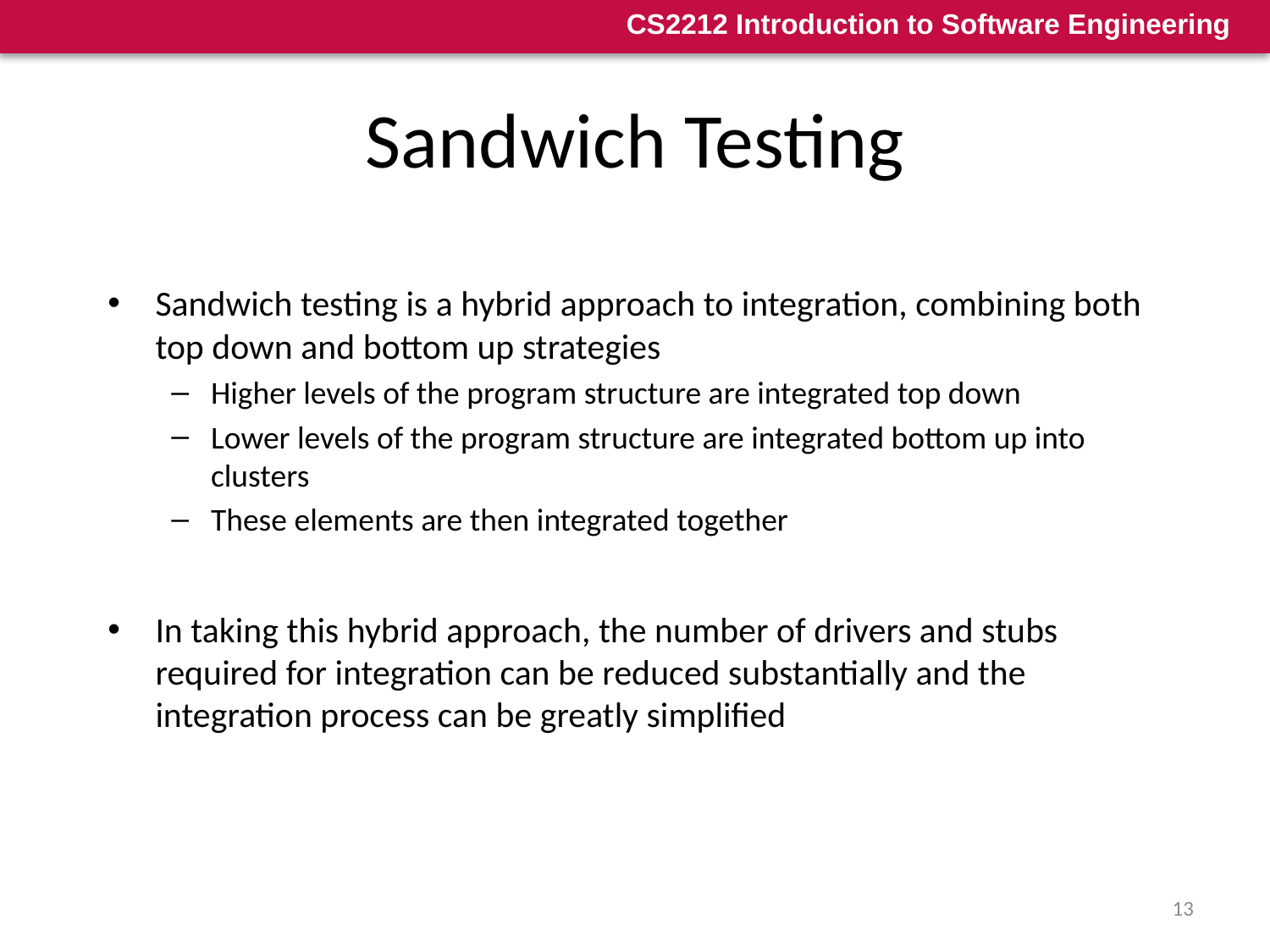

# Sandwich Testing
Sandwich testing is a hybrid approach to integration, combining both top down and bottom up strategies
Higher levels of the program structure are integrated top down
Lower levels of the program structure are integrated bottom up into clusters
These elements are then integrated together

In taking this hybrid approach, the number of drivers and stubs required for integration can be reduced substantially and the integration process can be greatly simplified
13